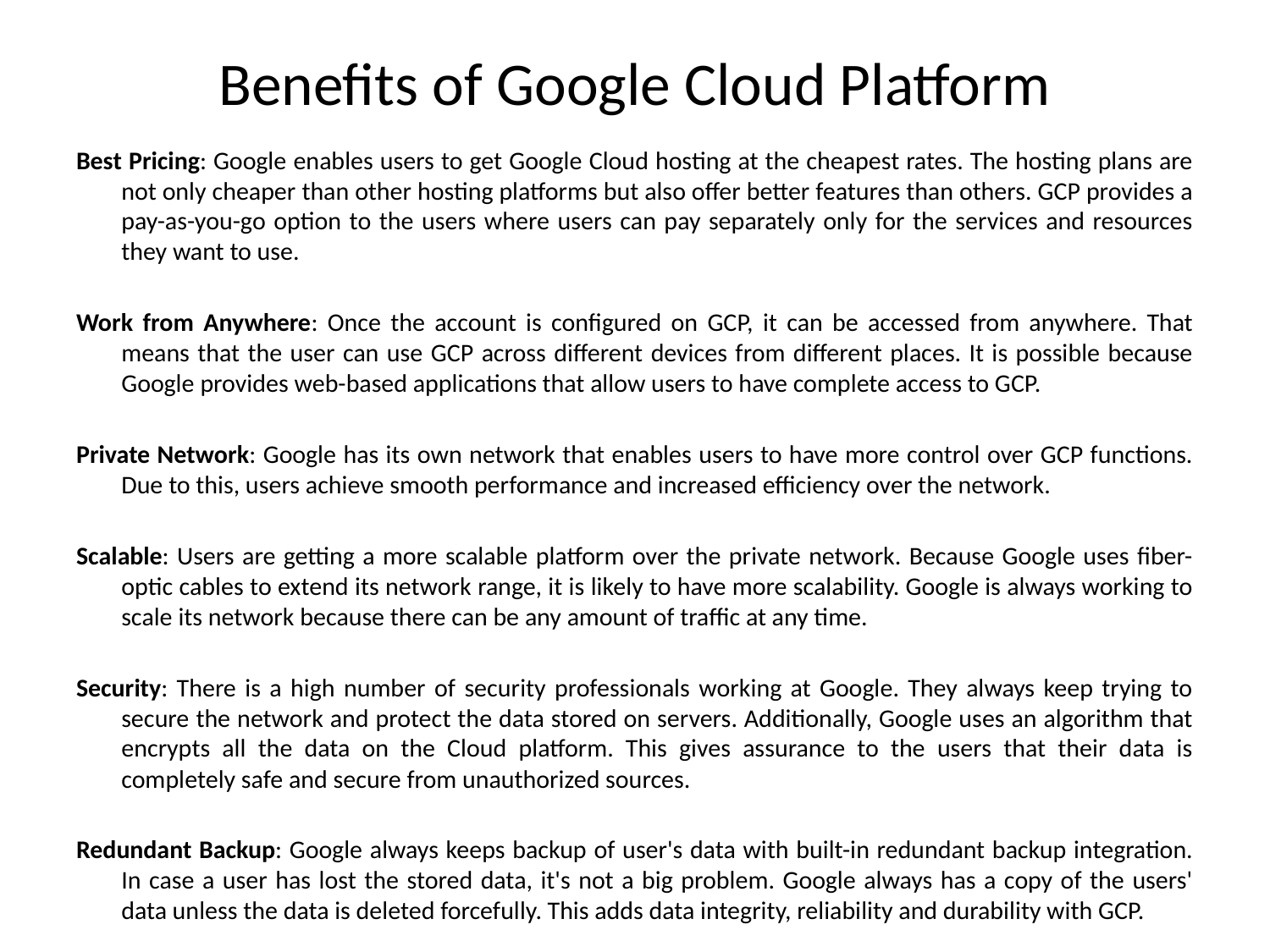

# Benefits of Google Cloud Platform
Best Pricing: Google enables users to get Google Cloud hosting at the cheapest rates. The hosting plans are not only cheaper than other hosting platforms but also offer better features than others. GCP provides a pay-as-you-go option to the users where users can pay separately only for the services and resources they want to use.

Work from Anywhere: Once the account is configured on GCP, it can be accessed from anywhere. That means that the user can use GCP across different devices from different places. It is possible because Google provides web-based applications that allow users to have complete access to GCP.

Private Network: Google has its own network that enables users to have more control over GCP functions. Due to this, users achieve smooth performance and increased efficiency over the network.

Scalable: Users are getting a more scalable platform over the private network. Because Google uses fiber-optic cables to extend its network range, it is likely to have more scalability. Google is always working to scale its network because there can be any amount of traffic at any time.

Security: There is a high number of security professionals working at Google. They always keep trying to secure the network and protect the data stored on servers. Additionally, Google uses an algorithm that encrypts all the data on the Cloud platform. This gives assurance to the users that their data is completely safe and secure from unauthorized sources.

Redundant Backup: Google always keeps backup of user's data with built-in redundant backup integration. In case a user has lost the stored data, it's not a big problem. Google always has a copy of the users' data unless the data is deleted forcefully. This adds data integrity, reliability and durability with GCP.